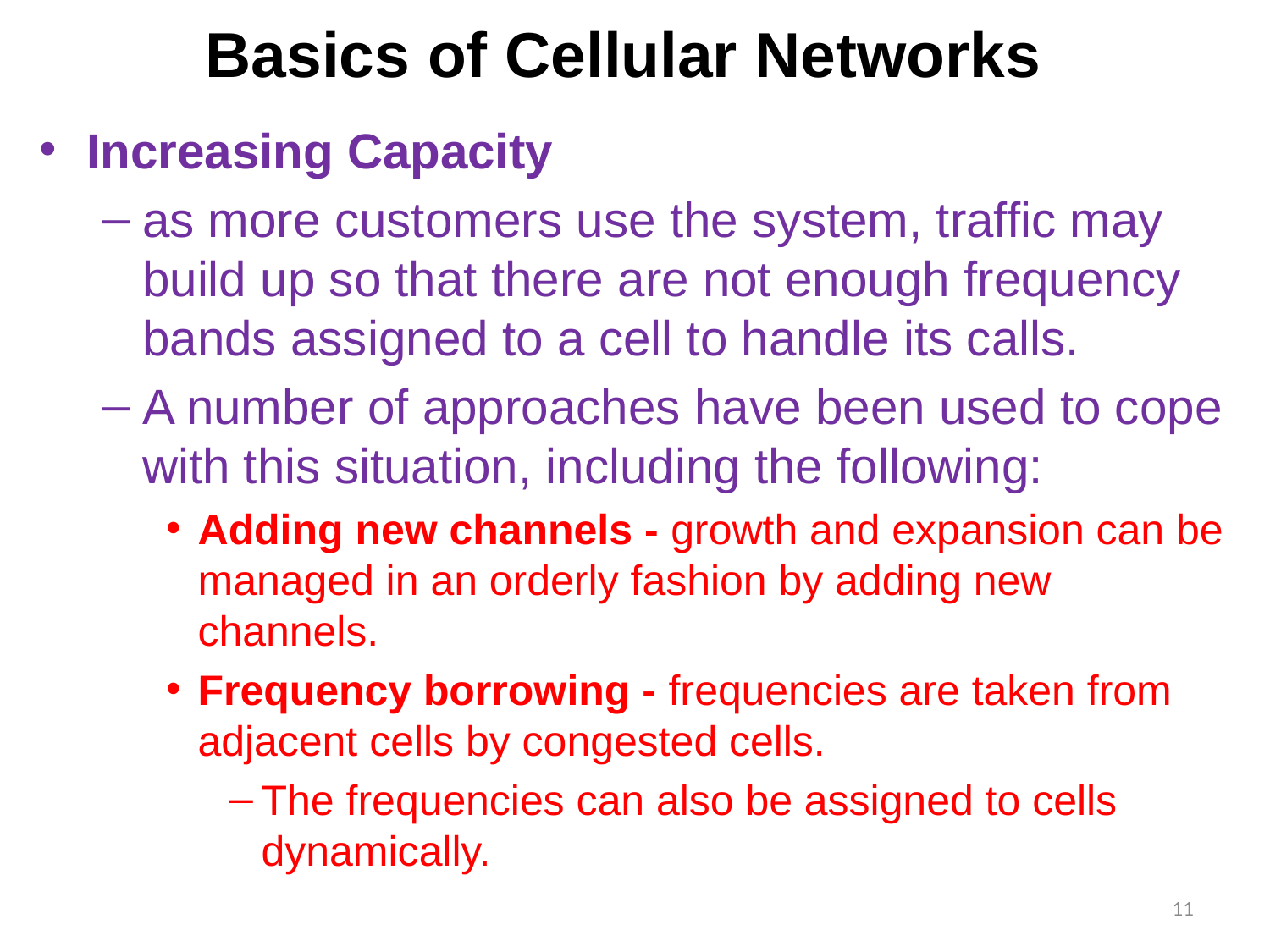

# Basics of Cellular Networks
Increasing Capacity
as more customers use the system, traffic may build up so that there are not enough frequency bands assigned to a cell to handle its calls.
A number of approaches have been used to cope with this situation, including the following:
Adding new channels - growth and expansion can be managed in an orderly fashion by adding new channels.
Frequency borrowing - frequencies are taken from adjacent cells by congested cells.
The frequencies can also be assigned to cells dynamically.
11